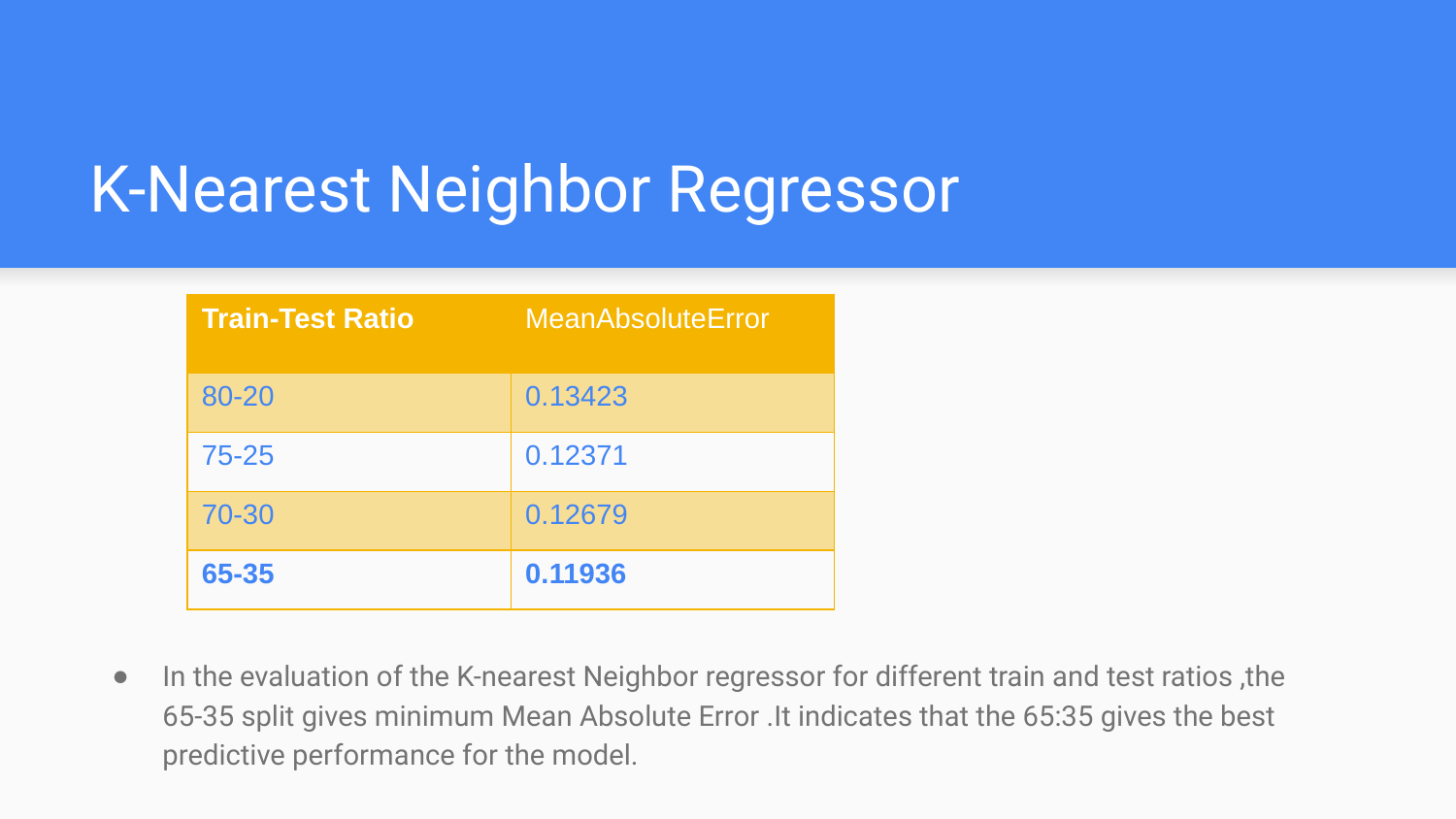

# K-Nearest Neighbor Regressor
| Train-Test Ratio | MeanAbsoluteError |
| --- | --- |
| 80-20 | 0.13423 |
| 75-25 | 0.12371 |
| 70-30 | 0.12679 |
| 65-35 | 0.11936 |
In the evaluation of the K-nearest Neighbor regressor for different train and test ratios ,the 65-35 split gives minimum Mean Absolute Error .It indicates that the 65:35 gives the best predictive performance for the model.